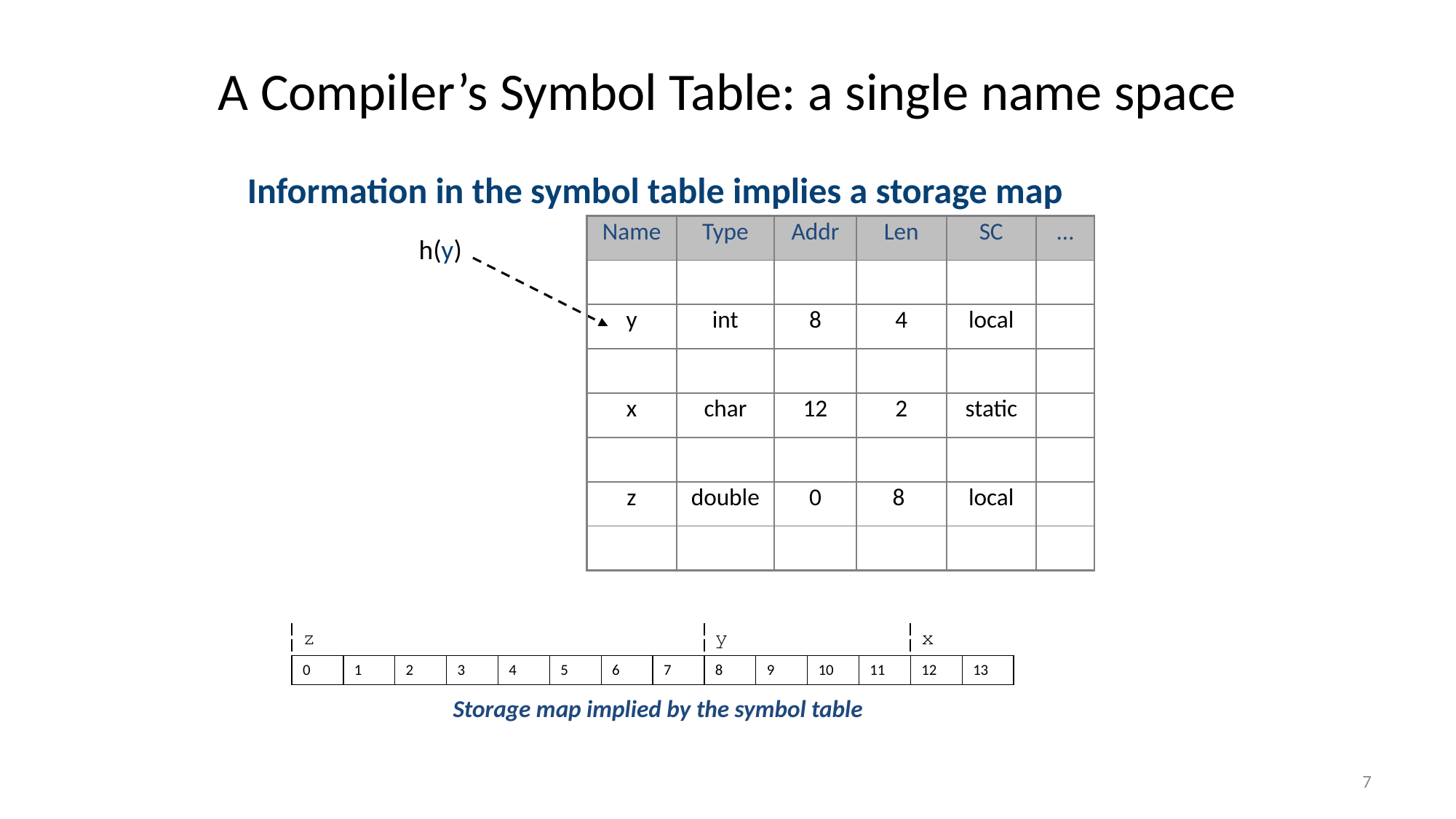

A Compiler’s Symbol Table: a single name space
Information in the symbol table implies a storage map
| Name | Type | Addr | Len | SC | … |
| --- | --- | --- | --- | --- | --- |
|  |  |  |  |  |  |
| y | int | 8 | 4 | local |  |
|  |  |  |  |  |  |
| x | char | 12 | 2 | static |  |
|  |  |  |  |  |  |
| z | double | 0 | 8 | local |  |
|  |  |  |  |  |  |
h(y)
| z |  |  |  |  |  |  |  | y |  |  |  | x |  |
| --- | --- | --- | --- | --- | --- | --- | --- | --- | --- | --- | --- | --- | --- |
| 0 | 1 | 2 | 3 | 4 | 5 | 6 | 7 | 8 | 9 | 10 | 11 | 12 | 13 |
| Storage map implied by the symbol table |  |  |  |  |  |  |  |  |  |  |  |  |  |
7